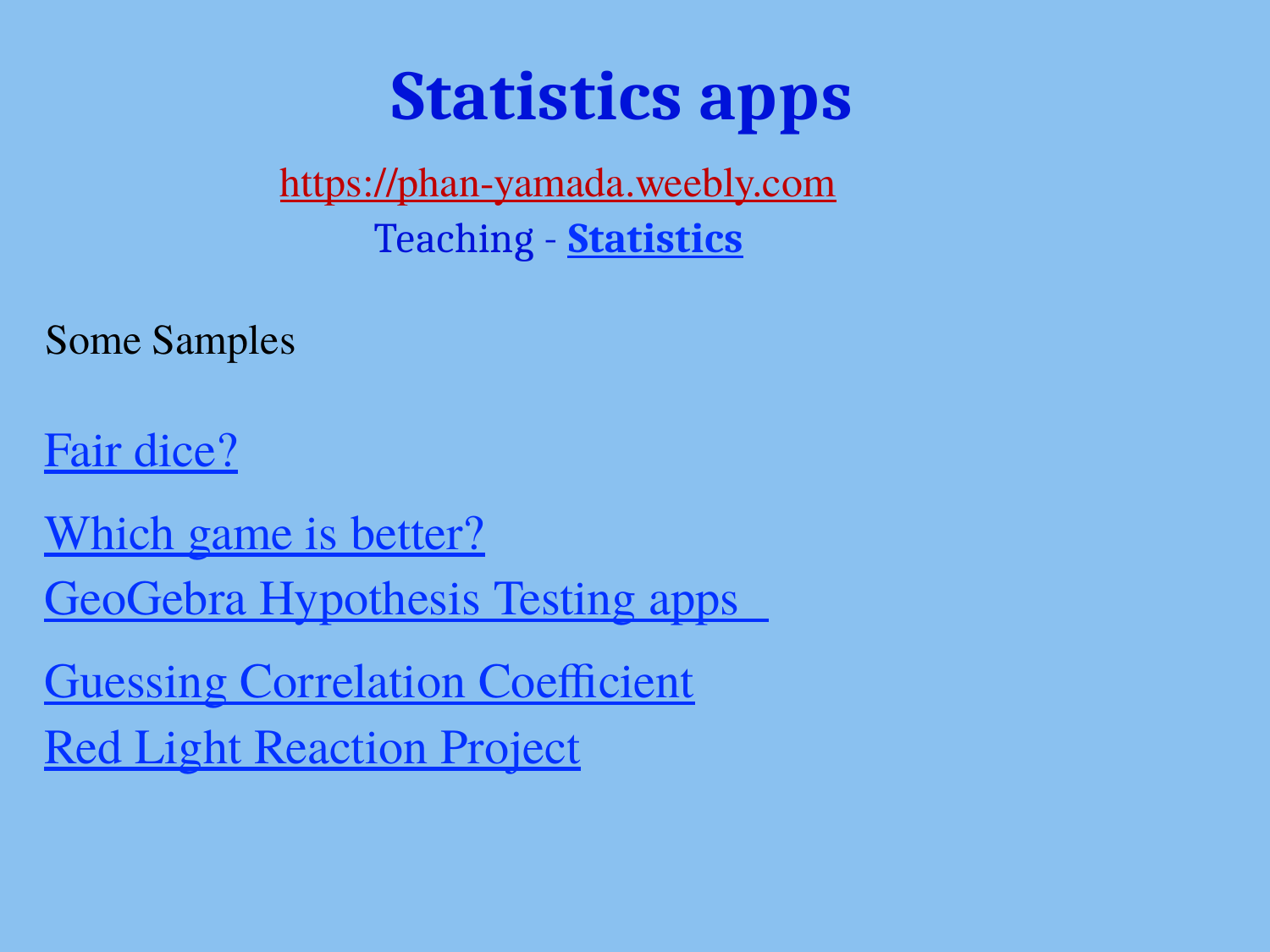

Statistics apps

https://phan-yamada.weebly.com
Teaching - Statistics
Some Samples
Fair dice?

Which game is better?
GeoGebra Hypothesis Testing apps

Guessing Correlation Coefficient
Red Light Reaction Project